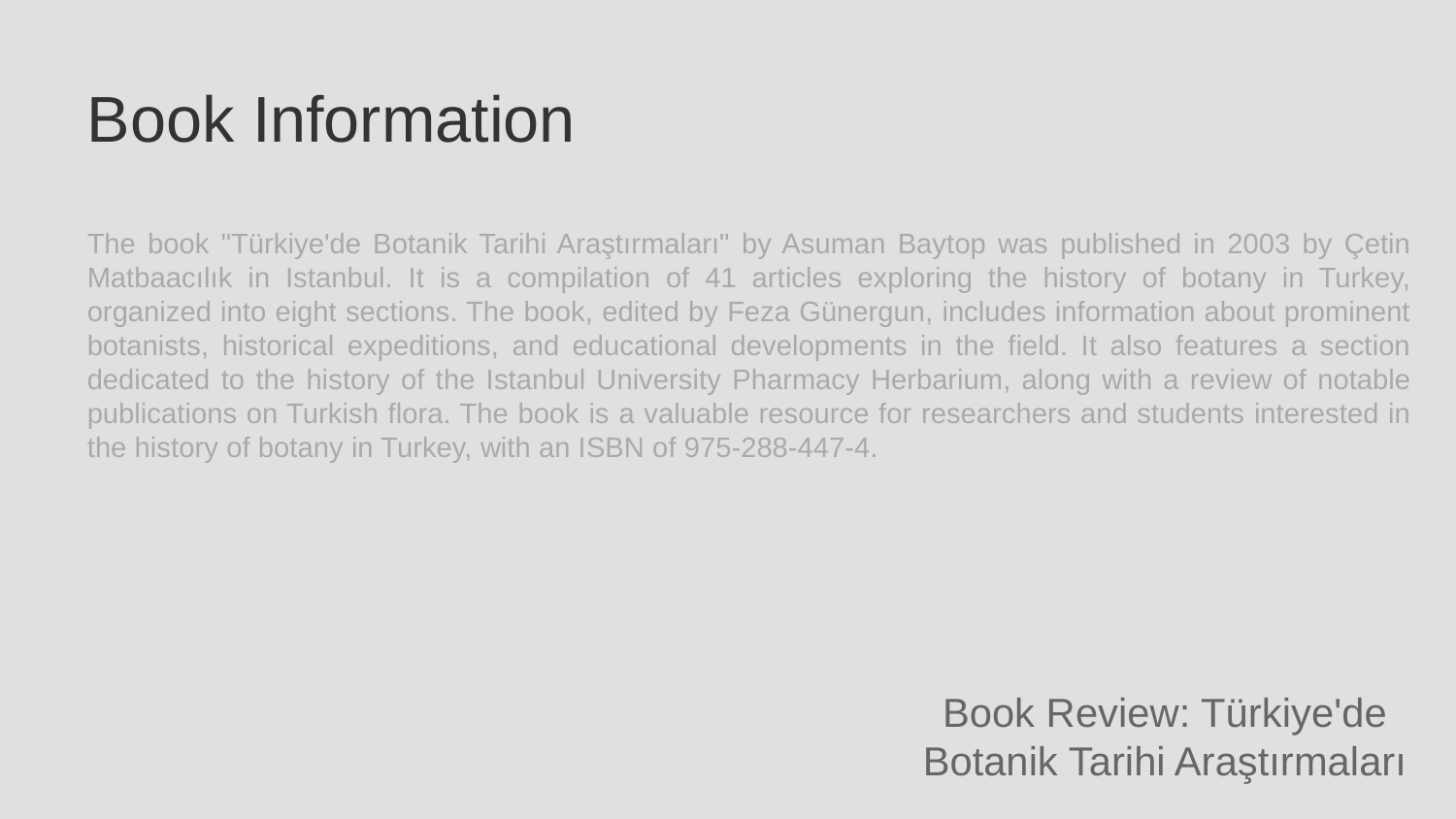

Book Information
The book "Türkiye'de Botanik Tarihi Araştırmaları" by Asuman Baytop was published in 2003 by Çetin Matbaacılık in Istanbul. It is a compilation of 41 articles exploring the history of botany in Turkey, organized into eight sections. The book, edited by Feza Günergun, includes information about prominent botanists, historical expeditions, and educational developments in the field. It also features a section dedicated to the history of the Istanbul University Pharmacy Herbarium, along with a review of notable publications on Turkish flora. The book is a valuable resource for researchers and students interested in the history of botany in Turkey, with an ISBN of 975-288-447-4.
Book Review: Türkiye'de Botanik Tarihi Araştırmaları